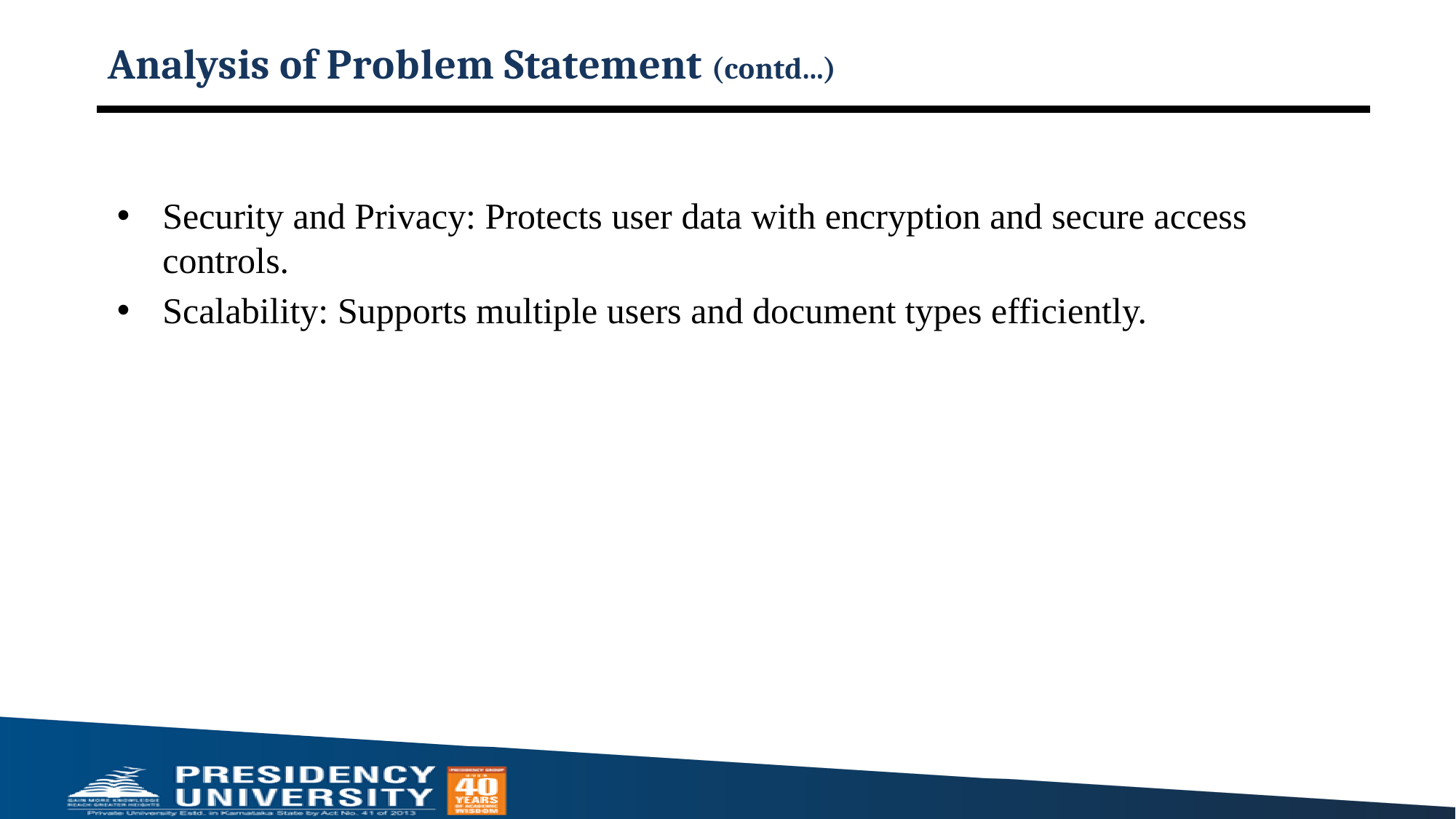

# Analysis of Problem Statement (contd...)

Security and Privacy: Protects user data with encryption and secure access controls.
Scalability: Supports multiple users and document types efficiently.